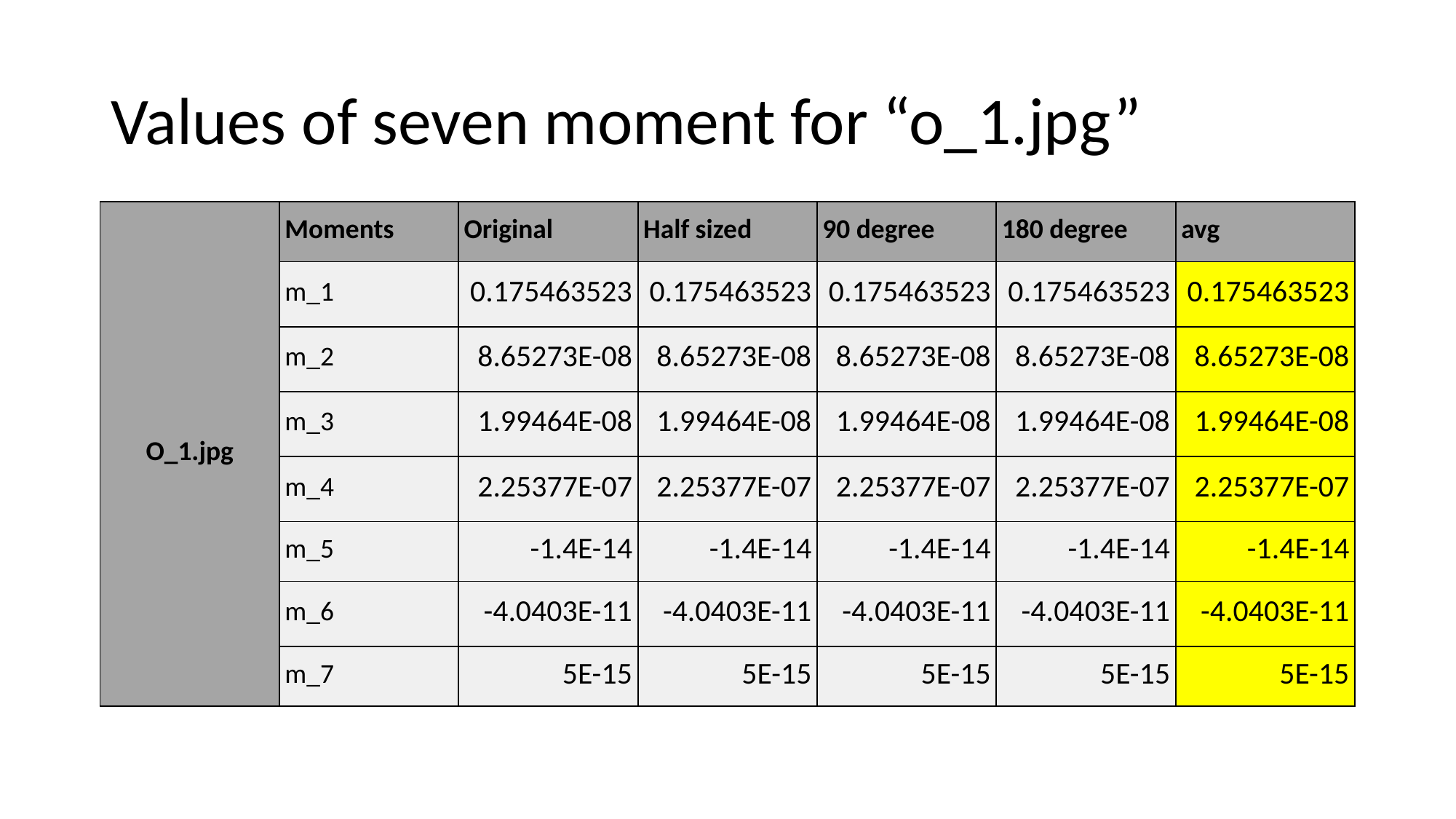

# Values of seven moment for “o_1.jpg”
| O\_1.jpg | Moments | Original | Half sized | 90 degree | 180 degree | avg |
| --- | --- | --- | --- | --- | --- | --- |
|  | m\_1 | 0.175463523 | 0.175463523 | 0.175463523 | 0.175463523 | 0.175463523 |
|  | m\_2 | 8.65273E-08 | 8.65273E-08 | 8.65273E-08 | 8.65273E-08 | 8.65273E-08 |
|  | m\_3 | 1.99464E-08 | 1.99464E-08 | 1.99464E-08 | 1.99464E-08 | 1.99464E-08 |
|  | m\_4 | 2.25377E-07 | 2.25377E-07 | 2.25377E-07 | 2.25377E-07 | 2.25377E-07 |
|  | m\_5 | -1.4E-14 | -1.4E-14 | -1.4E-14 | -1.4E-14 | -1.4E-14 |
|  | m\_6 | -4.0403E-11 | -4.0403E-11 | -4.0403E-11 | -4.0403E-11 | -4.0403E-11 |
|  | m\_7 | 5E-15 | 5E-15 | 5E-15 | 5E-15 | 5E-15 |